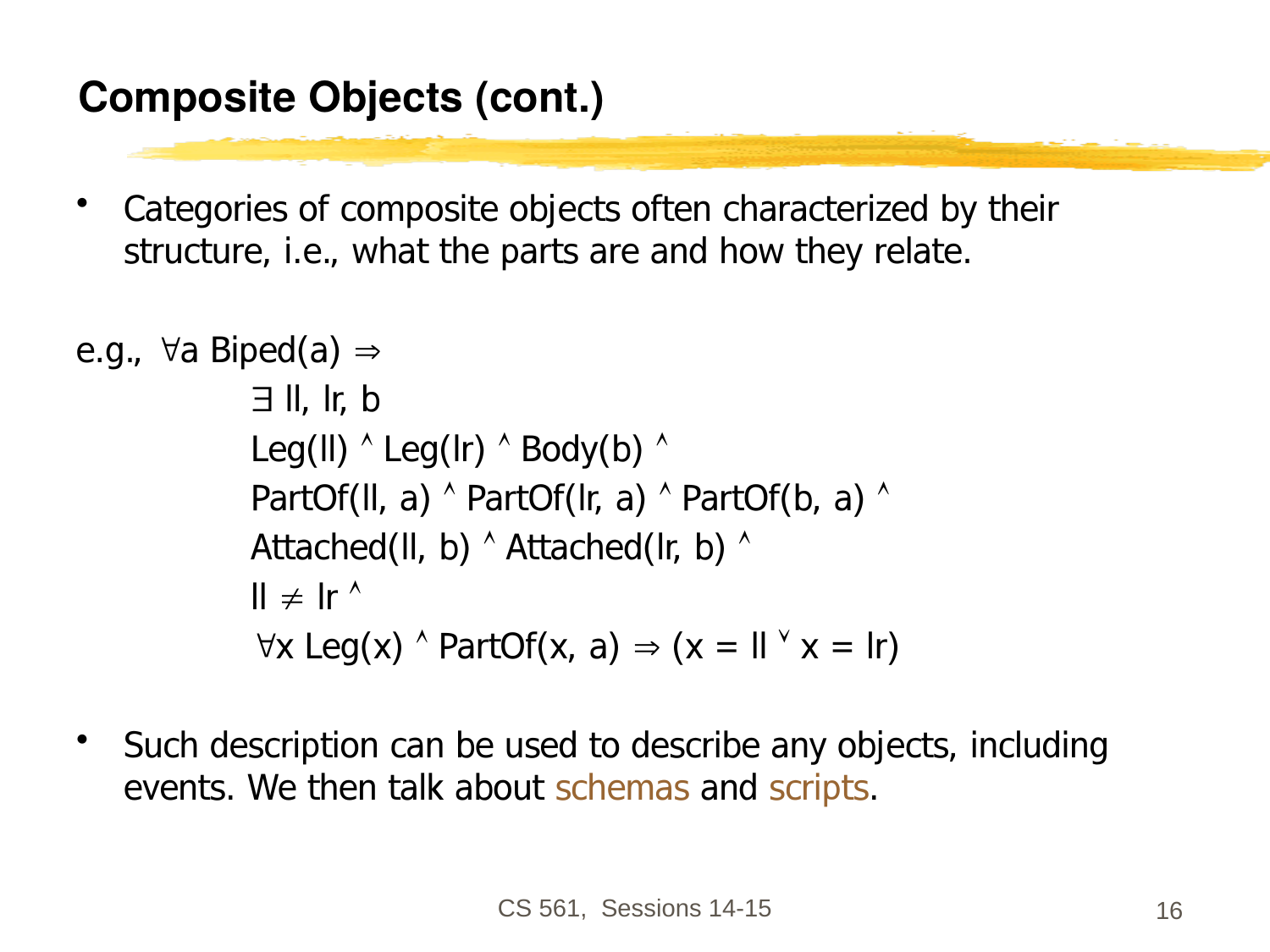

# Composite Objects (cont.)
Categories of composite objects often characterized by their structure, i.e., what the parts are and how they relate.

e.g., ∀a Biped(a) ⇒
		∃ ll, lr, b
		Leg(ll) ∧ Leg(lr) ∧ Body(b) ∧
		PartOf(ll, a) ∧ PartOf(lr, a) ∧ PartOf(b, a) ∧
		Attached(ll, b) ∧ Attached(lr, b) ∧
		ll ≠ lr ∧
		∀x Leg(x) ∧ PartOf(x, a) ⇒ (x = ll ∨ x = lr)

Such description can be used to describe any objects, including events. We then talk about schemas and scripts.
CS 561,  Sessions 14-15
16